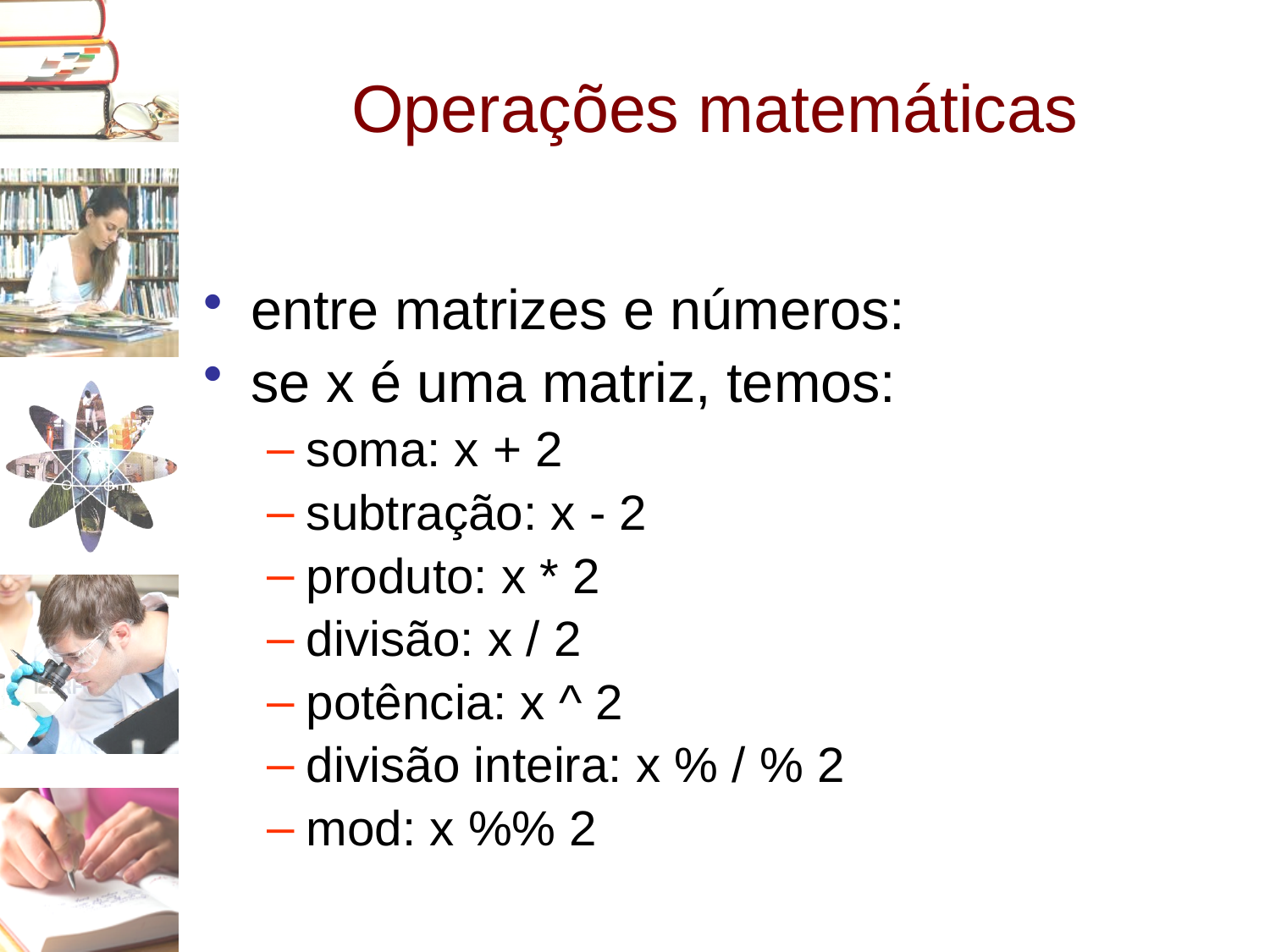

# Operações matemáticas
entre matrizes e números:
se x é uma matriz, temos:
soma: x + 2
subtração: x - 2
produto: x * 2
divisão: x / 2
potência: x ^ 2
divisão inteira: x % / % 2
mod: x %% 2